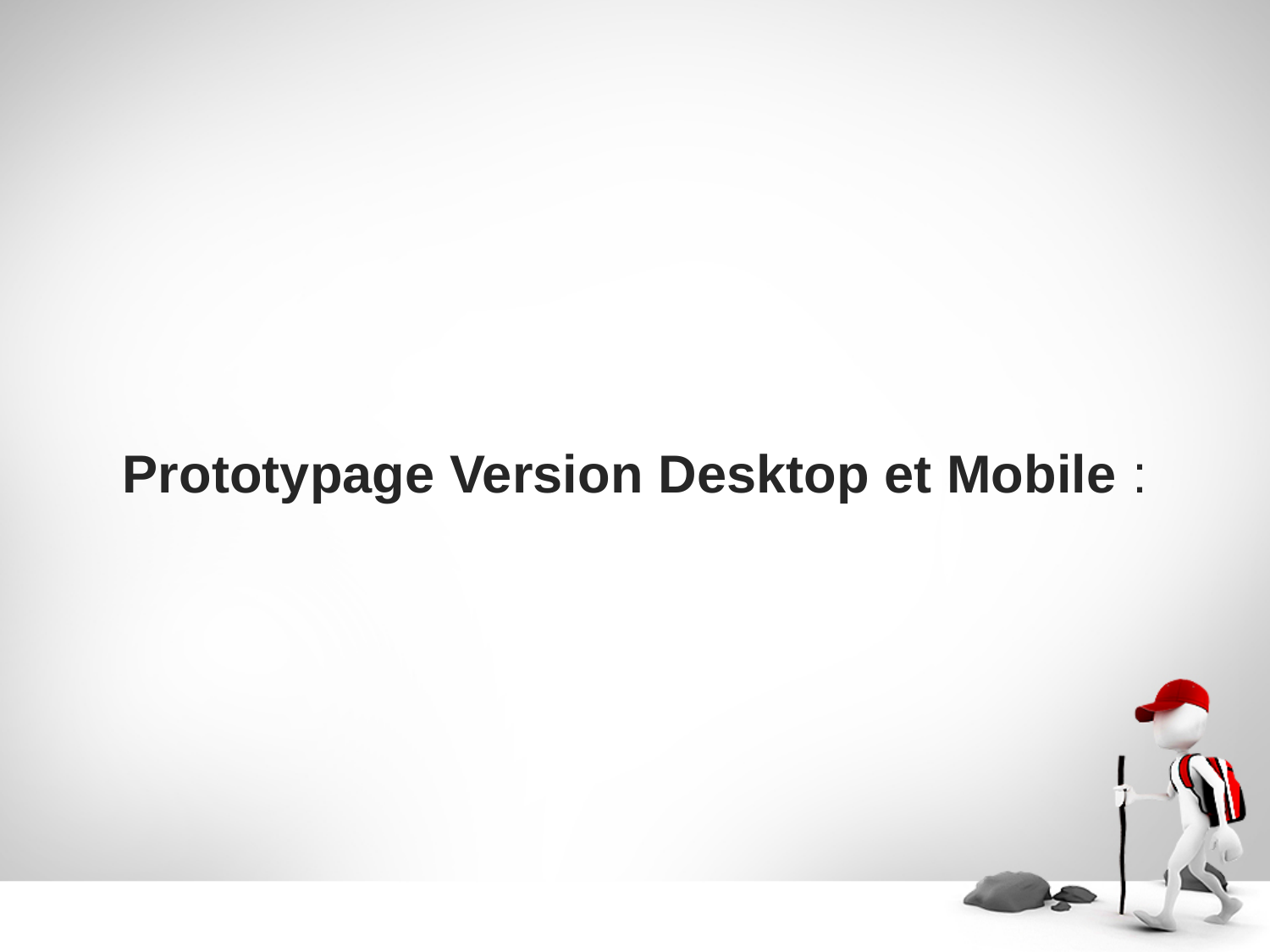

# Prototypage Version Desktop et Mobile :